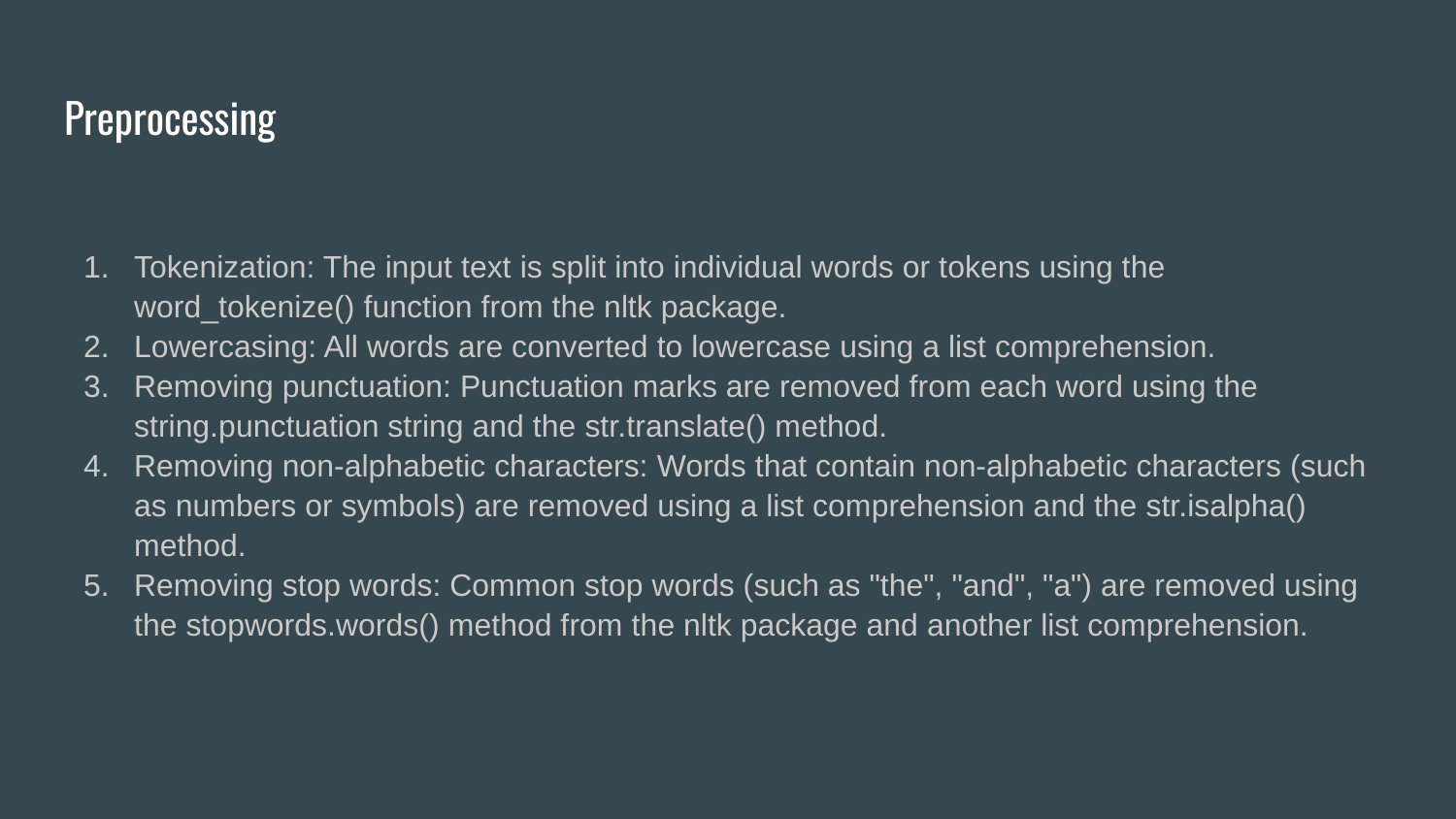

# Preprocessing
Tokenization: The input text is split into individual words or tokens using the word_tokenize() function from the nltk package.
Lowercasing: All words are converted to lowercase using a list comprehension.
Removing punctuation: Punctuation marks are removed from each word using the string.punctuation string and the str.translate() method.
Removing non-alphabetic characters: Words that contain non-alphabetic characters (such as numbers or symbols) are removed using a list comprehension and the str.isalpha() method.
Removing stop words: Common stop words (such as "the", "and", "a") are removed using the stopwords.words() method from the nltk package and another list comprehension.